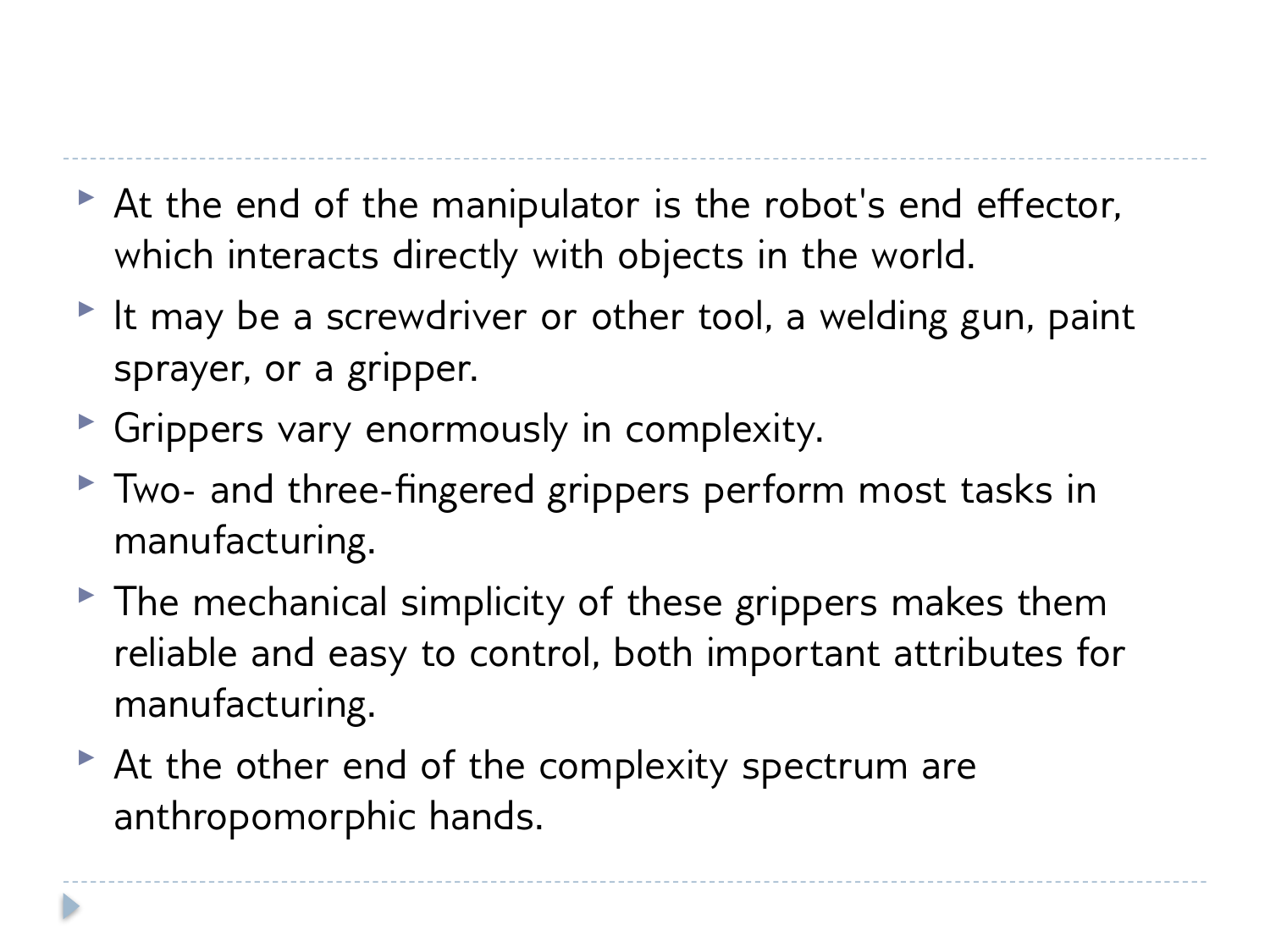

#
At the end of the manipulator is the robot's end effector, which interacts directly with objects in the world.
It may be a screwdriver or other tool, a welding gun, paint sprayer, or a gripper.
Grippers vary enormously in complexity.
Two- and three-fingered grippers perform most tasks in manufacturing.
The mechanical simplicity of these grippers makes them reliable and easy to control, both important attributes for manufacturing.
At the other end of the complexity spectrum are anthropomorphic hands.